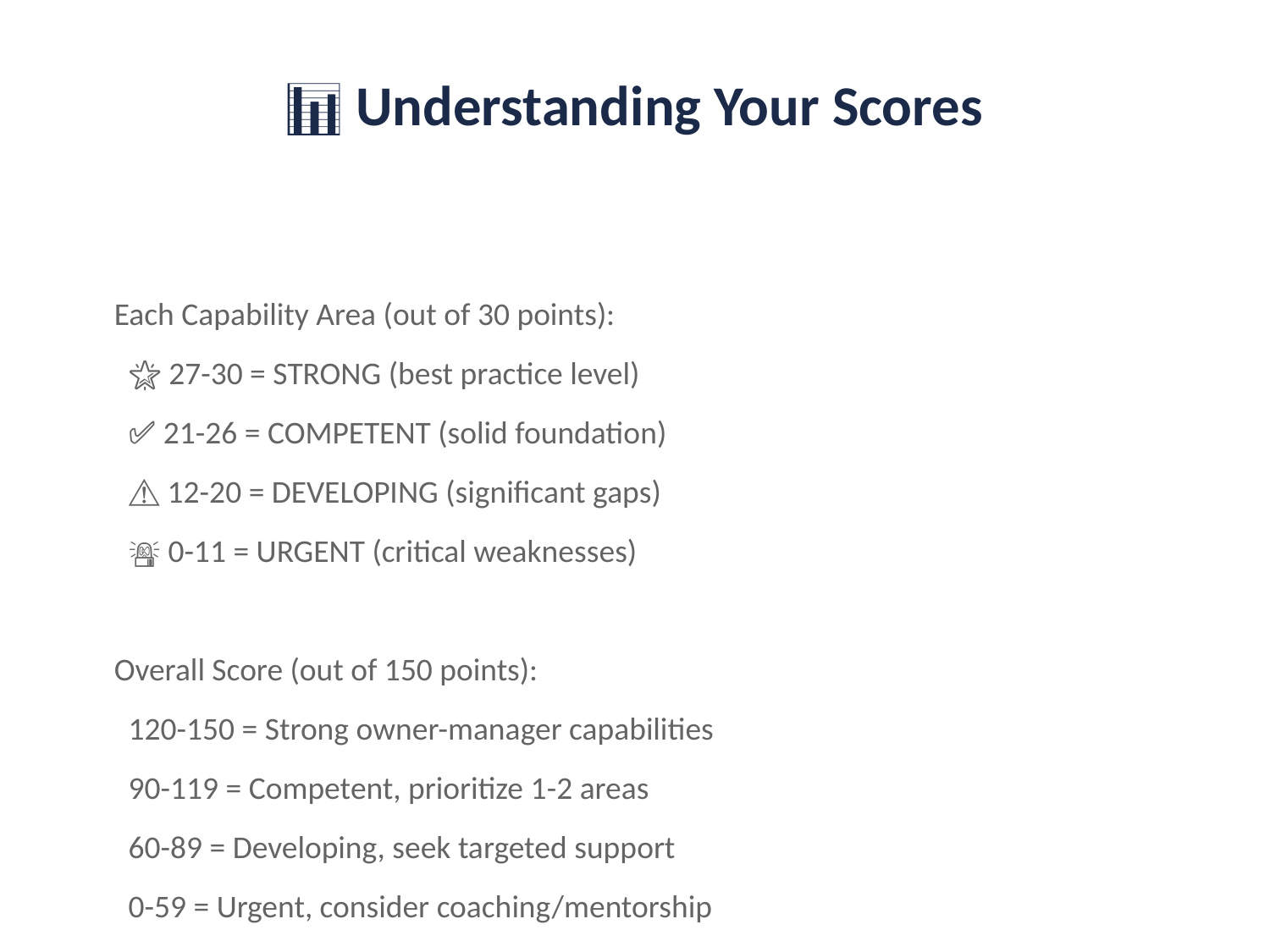

📊 Understanding Your Scores

Each Capability Area (out of 30 points):
  🌟 27-30 = STRONG (best practice level)
  ✅ 21-26 = COMPETENT (solid foundation)
  ⚠️ 12-20 = DEVELOPING (significant gaps)
  🚨 0-11 = URGENT (critical weaknesses)

Overall Score (out of 150 points):
  120-150 = Strong owner-manager capabilities
  90-119 = Competent, prioritize 1-2 areas
  60-89 = Developing, seek targeted support
  0-59 = Urgent, consider coaching/mentorship